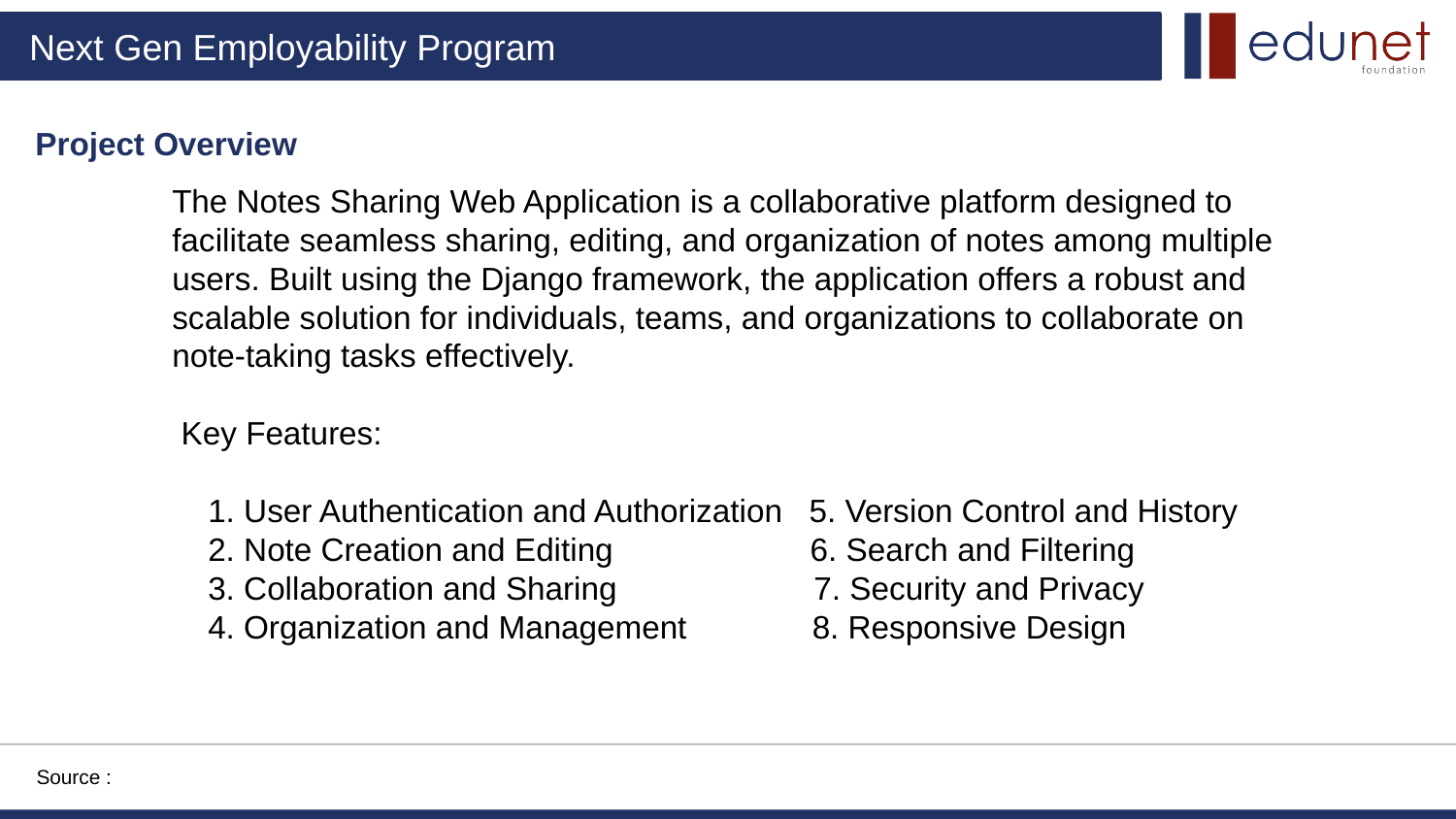

Project Overview
The Notes Sharing Web Application is a collaborative platform designed to facilitate seamless sharing, editing, and organization of notes among multiple users. Built using the Django framework, the application offers a robust and scalable solution for individuals, teams, and organizations to collaborate on note-taking tasks effectively.

 Key Features:

    1. User Authentication and Authorization   5. Version Control and History
    2. Note Creation and Editing                      6. Search and Filtering
    3. Collaboration and Sharing                      7. Security and Privacy
    4. Organization and Management              8. Responsive Design

Source :